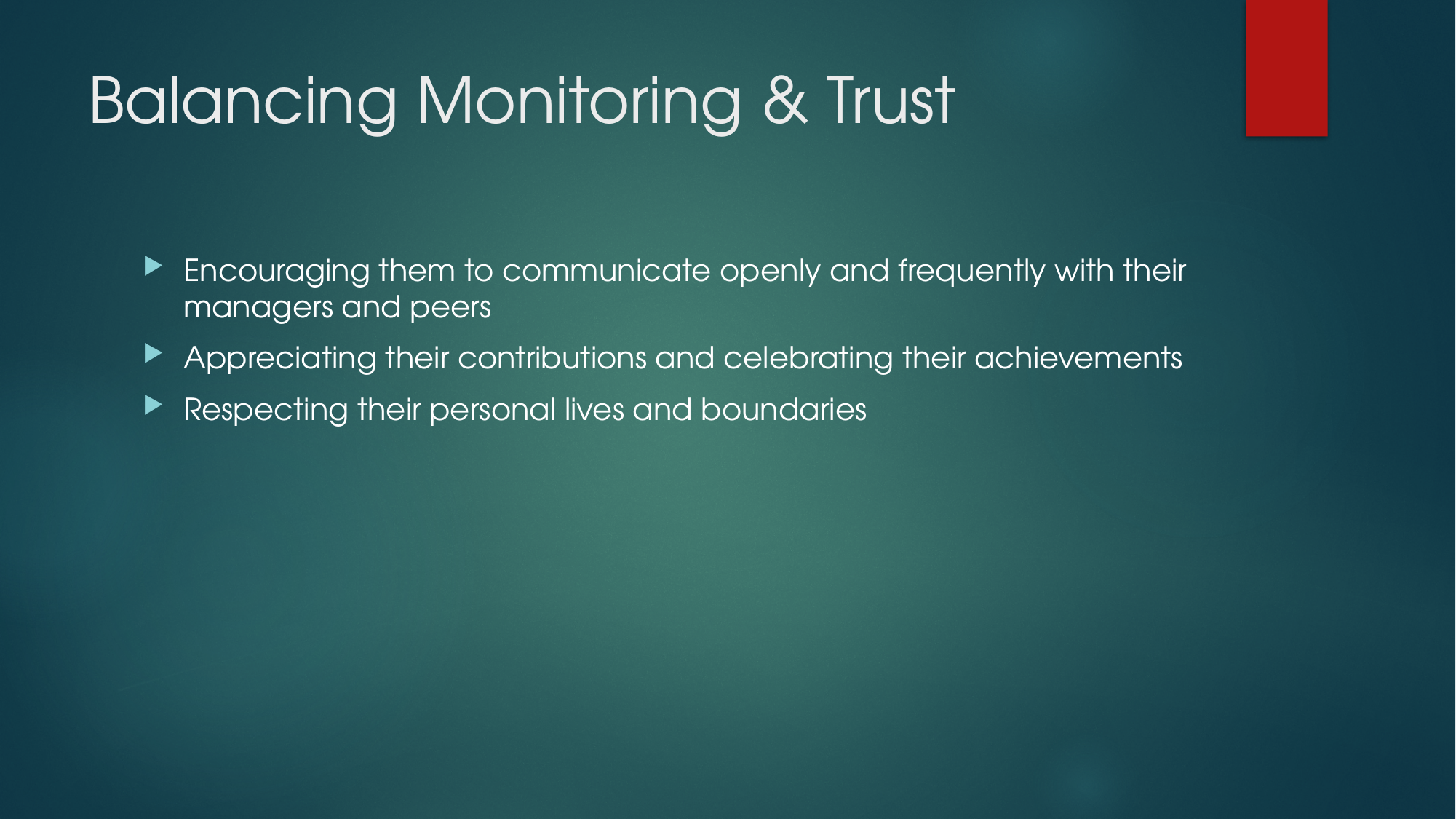

# Balancing Monitoring & Trust
Encouraging them to communicate openly and frequently with their managers and peers
Appreciating their contributions and celebrating their achievements
Respecting their personal lives and boundaries